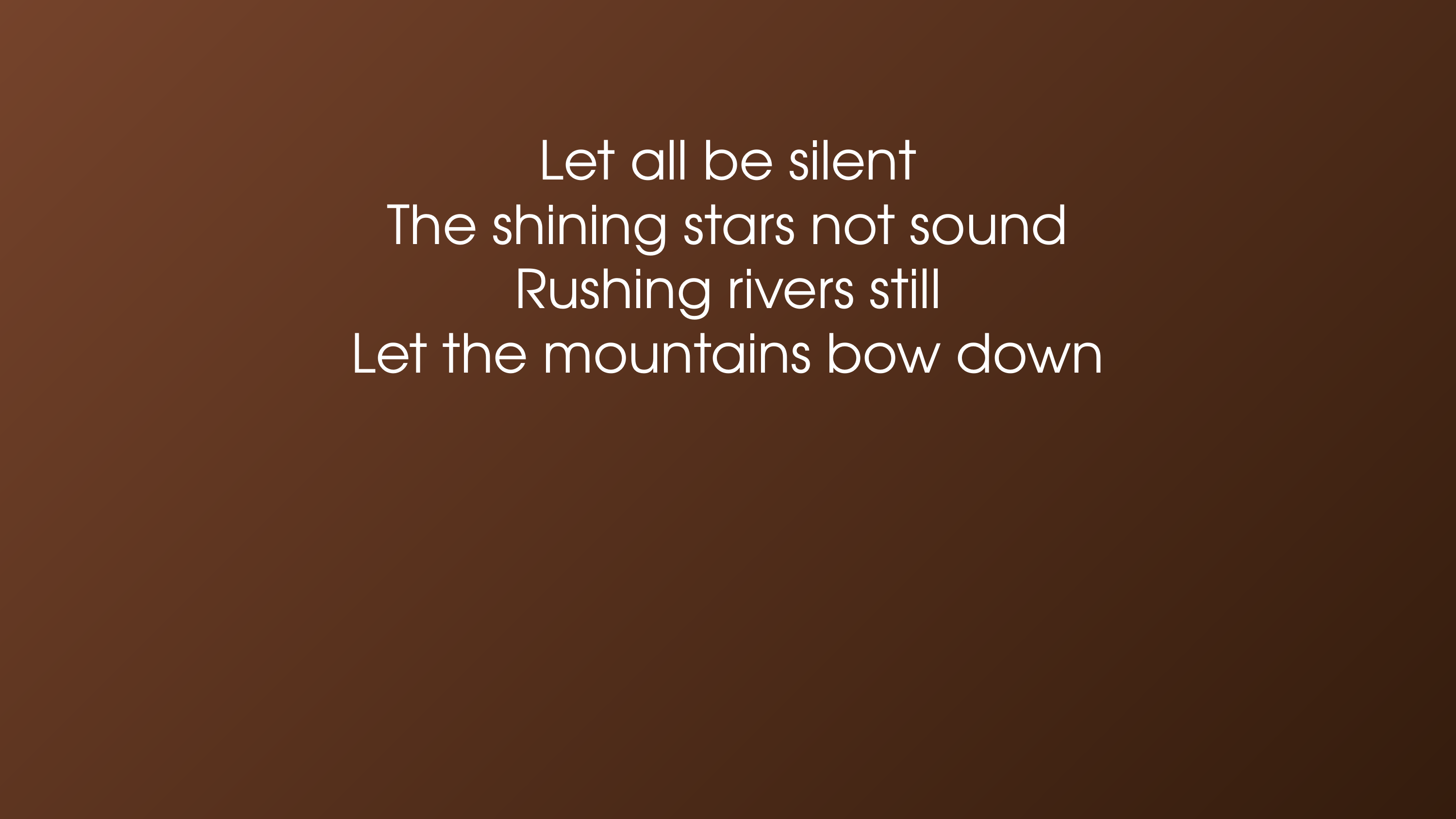

Let all be silent
The shining stars not sound
Rushing rivers still
Let the mountains bow down